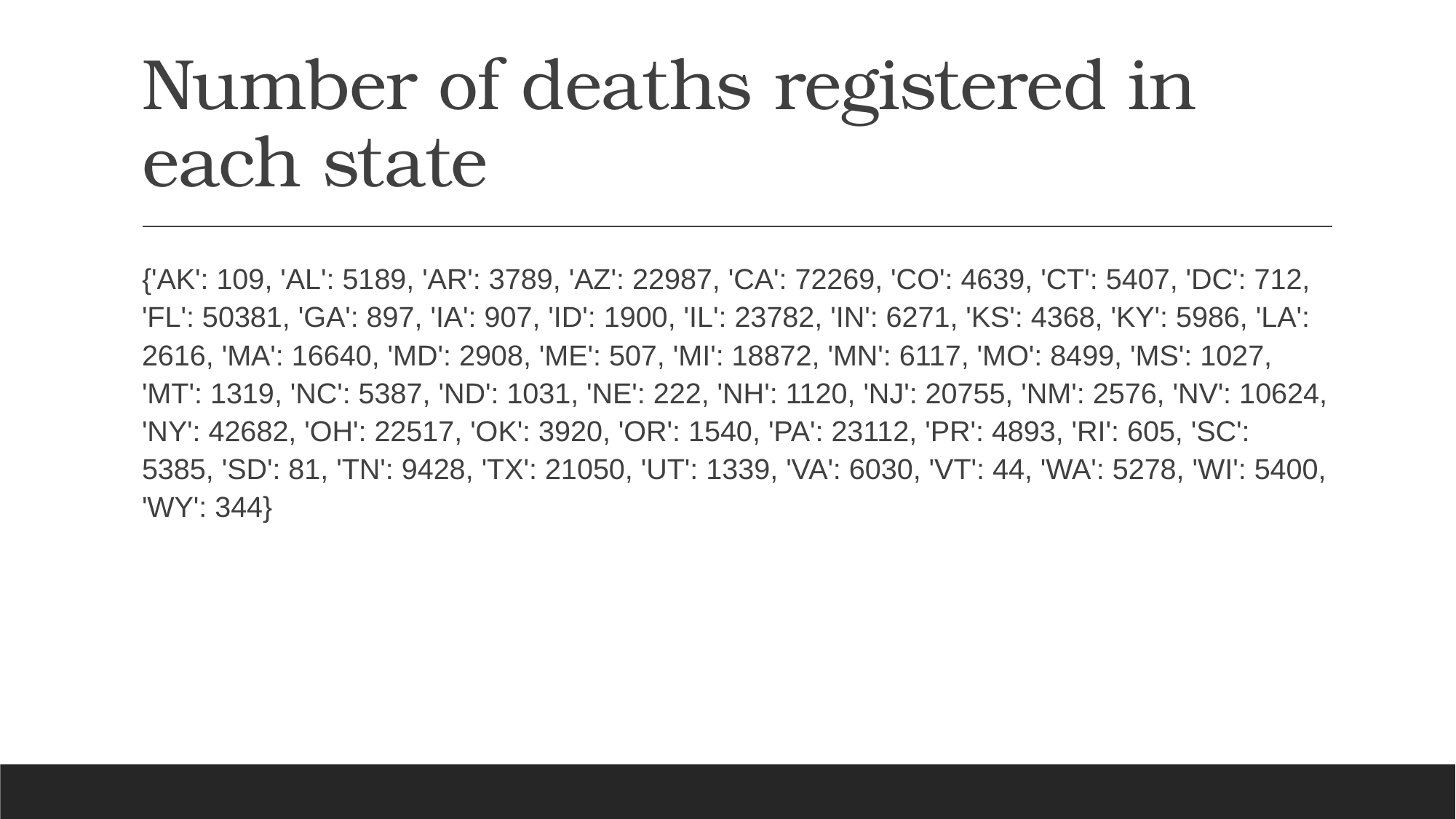

# Number of deaths registered in each state
{'AK': 109, 'AL': 5189, 'AR': 3789, 'AZ': 22987, 'CA': 72269, 'CO': 4639, 'CT': 5407, 'DC': 712, 'FL': 50381, 'GA': 897, 'IA': 907, 'ID': 1900, 'IL': 23782, 'IN': 6271, 'KS': 4368, 'KY': 5986, 'LA': 2616, 'MA': 16640, 'MD': 2908, 'ME': 507, 'MI': 18872, 'MN': 6117, 'MO': 8499, 'MS': 1027, 'MT': 1319, 'NC': 5387, 'ND': 1031, 'NE': 222, 'NH': 1120, 'NJ': 20755, 'NM': 2576, 'NV': 10624, 'NY': 42682, 'OH': 22517, 'OK': 3920, 'OR': 1540, 'PA': 23112, 'PR': 4893, 'RI': 605, 'SC': 5385, 'SD': 81, 'TN': 9428, 'TX': 21050, 'UT': 1339, 'VA': 6030, 'VT': 44, 'WA': 5278, 'WI': 5400, 'WY': 344}